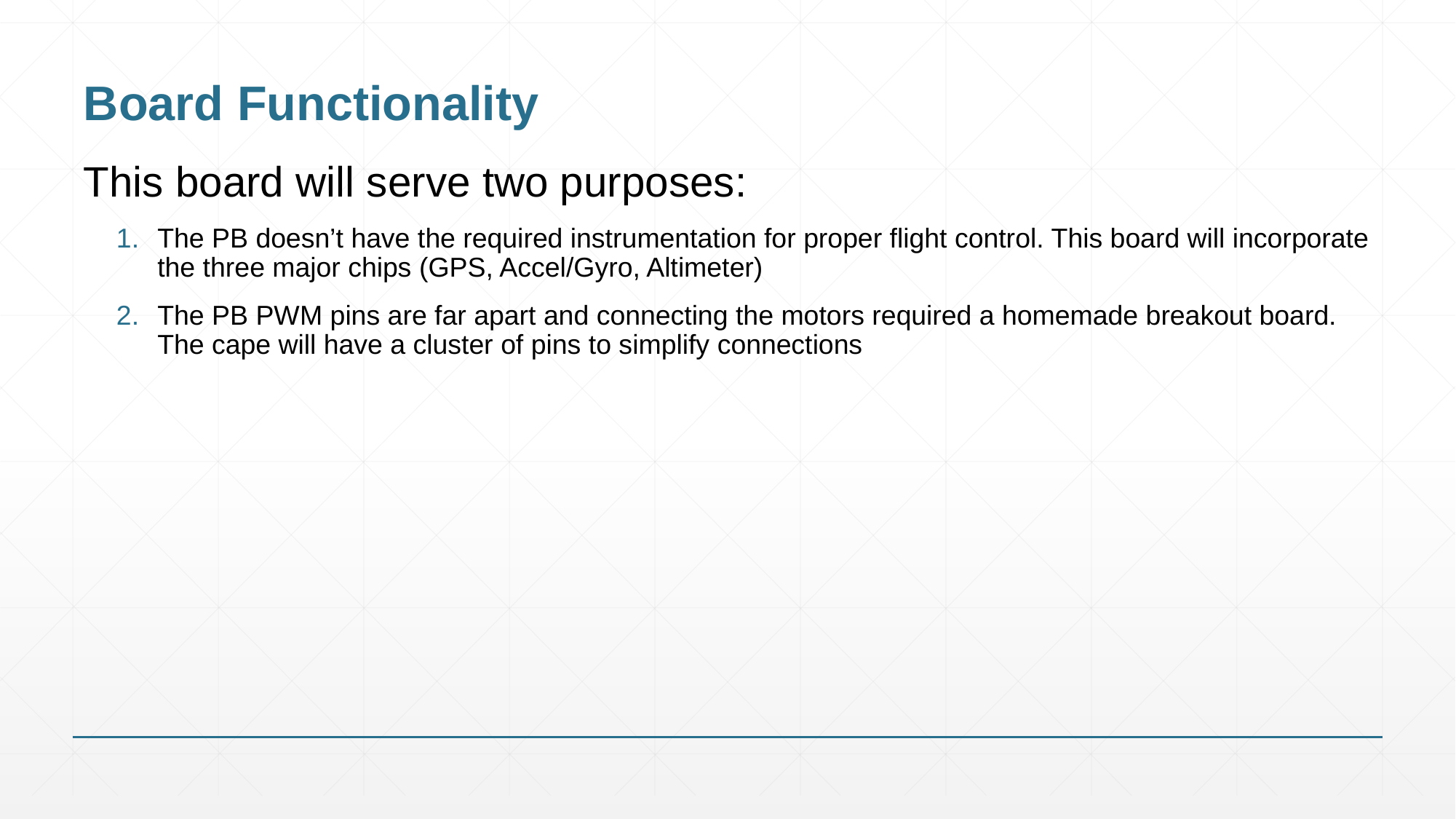

# Board Functionality
This board will serve two purposes:
The PB doesn’t have the required instrumentation for proper flight control. This board will incorporate the three major chips (GPS, Accel/Gyro, Altimeter)
The PB PWM pins are far apart and connecting the motors required a homemade breakout board. The cape will have a cluster of pins to simplify connections